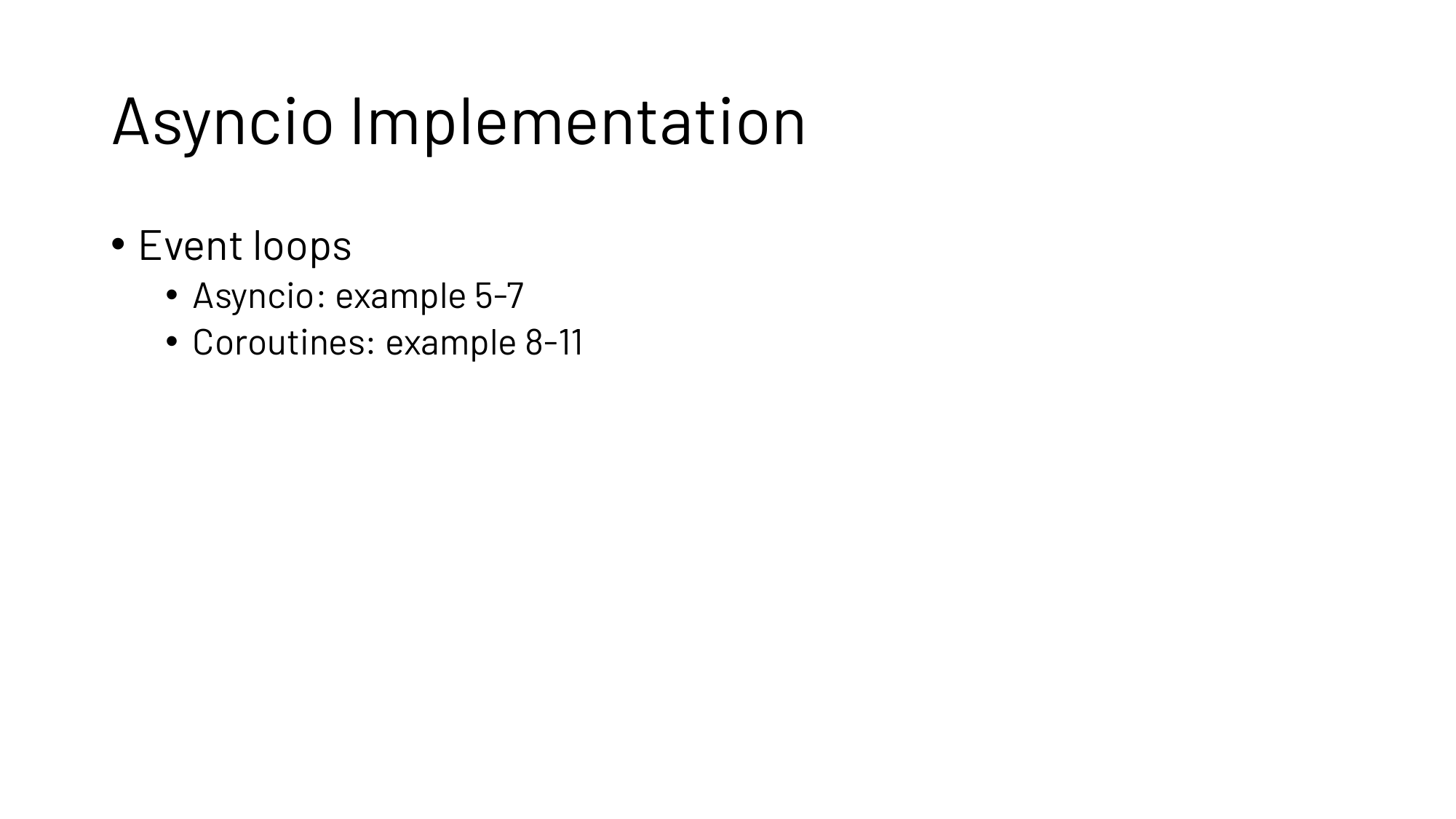

# Asyncio Implementation
Event loops
Asyncio: example 5-7
Coroutines: example 8-11